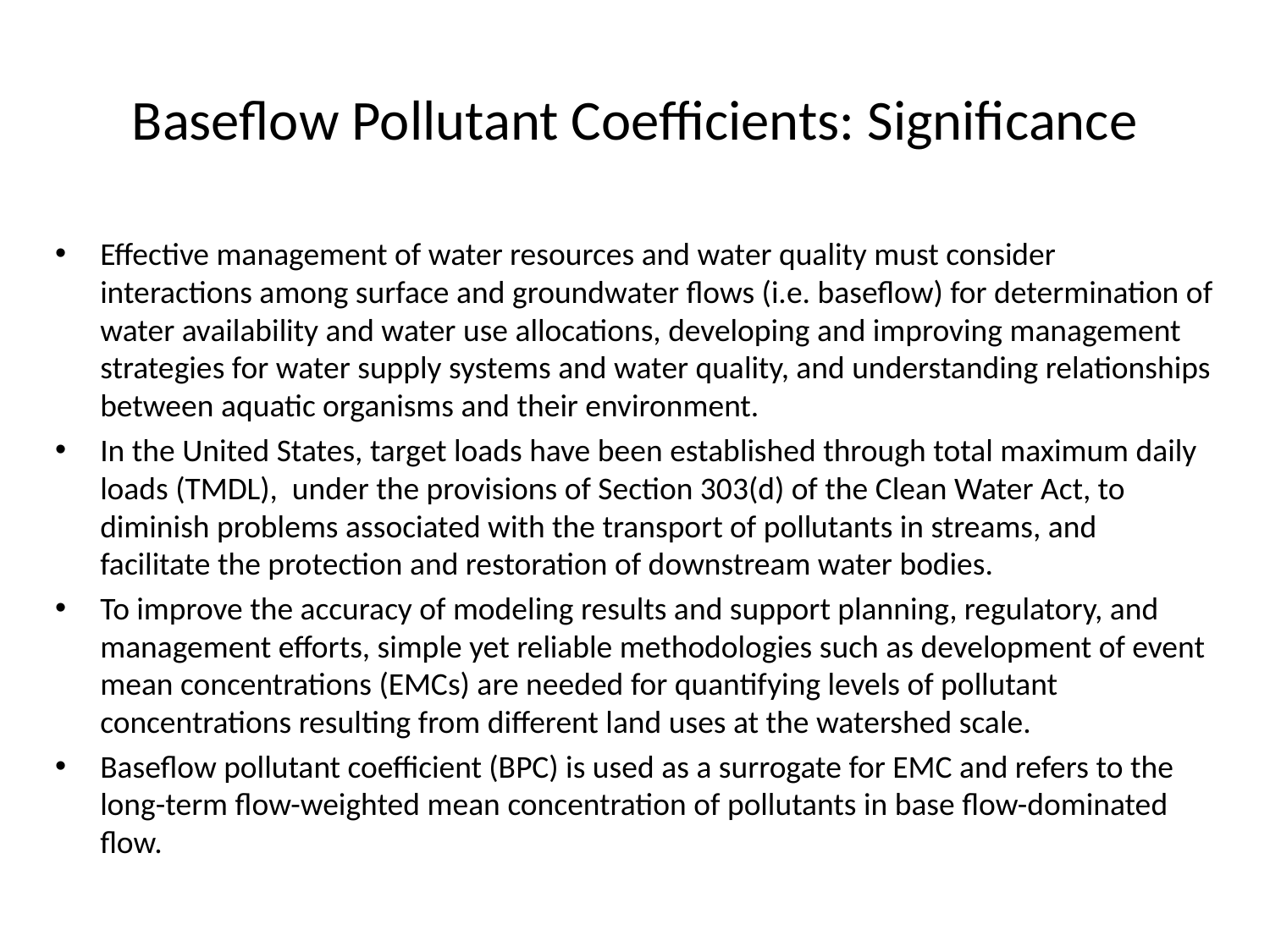

# Baseflow Pollutant Coefficients: Significance

Effective management of water resources and water quality must consider interactions among surface and groundwater flows (i.e. baseflow) for determination of water availability and water use allocations, developing and improving management strategies for water supply systems and water quality, and understanding relationships between aquatic organisms and their environment.
In the United States, target loads have been established through total maximum daily loads (TMDL),  under the provisions of Section 303(d) of the Clean Water Act, to diminish problems associated with the transport of pollutants in streams, and facilitate the protection and restoration of downstream water bodies.
To improve the accuracy of modeling results and support planning, regulatory, and management efforts, simple yet reliable methodologies such as development of event mean concentrations (EMCs) are needed for quantifying levels of pollutant concentrations resulting from different land uses at the watershed scale.
Baseflow pollutant coefficient (BPC) is used as a surrogate for EMC and refers to the long-term flow-weighted mean concentration of pollutants in base flow-dominated flow.